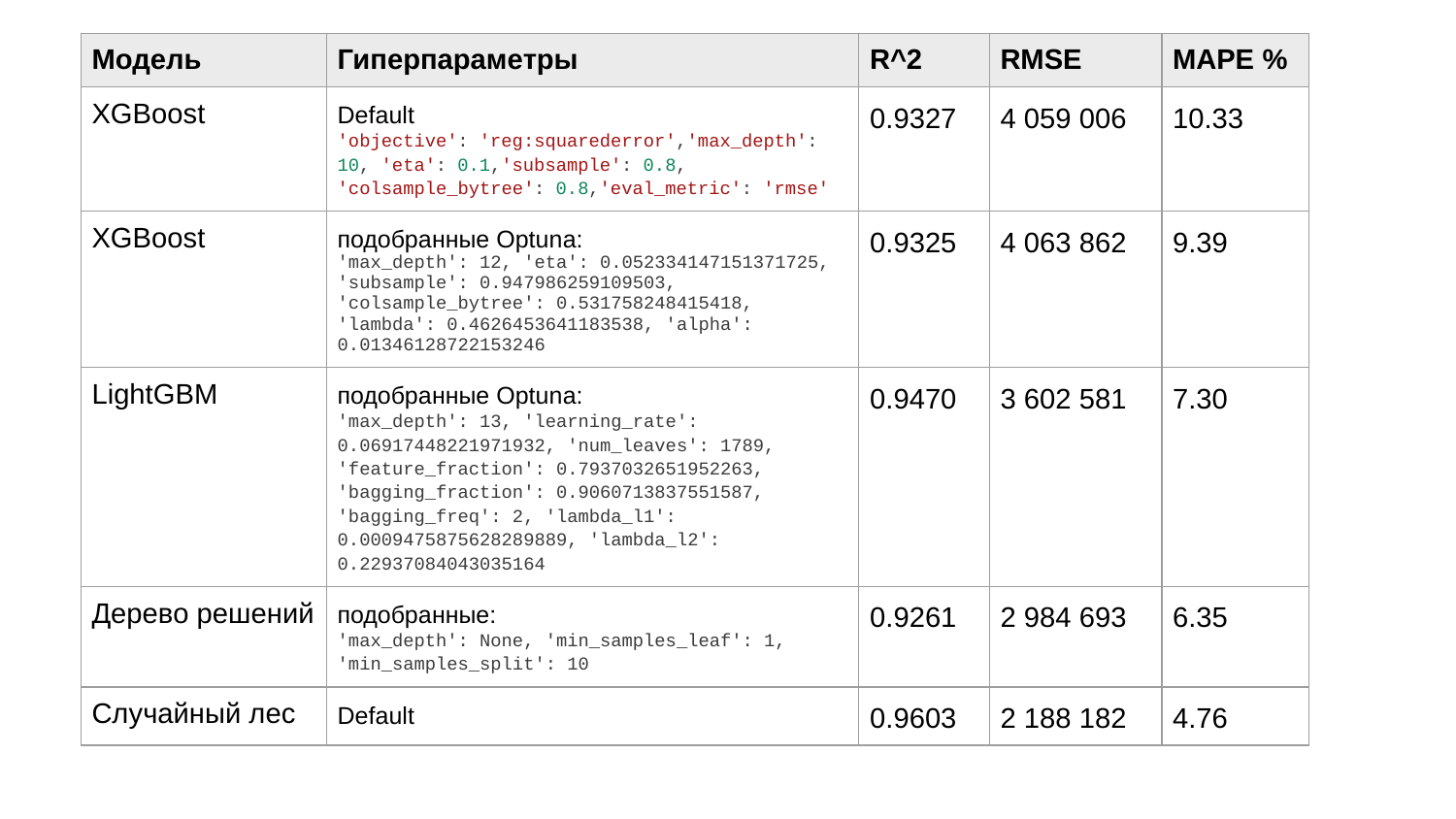

| Модель | Гиперпараметры | R^2 | RMSE | MAPE % |
| --- | --- | --- | --- | --- |
| XGBoost | Default 'objective': 'reg:squarederror','max\_depth': 10, 'eta': 0.1,'subsample': 0.8, 'colsample\_bytree': 0.8,'eval\_metric': 'rmse' | 0.9327 | 4 059 006 | 10.33 |
| XGBoost | подобранные Optuna: 'max\_depth': 12, 'eta': 0.052334147151371725, 'subsample': 0.947986259109503, 'colsample\_bytree': 0.531758248415418, 'lambda': 0.4626453641183538, 'alpha': 0.01346128722153246 | 0.9325 | 4 063 862 | 9.39 |
| LightGBM | подобранные Optuna: 'max\_depth': 13, 'learning\_rate': 0.06917448221971932, 'num\_leaves': 1789, 'feature\_fraction': 0.7937032651952263, 'bagging\_fraction': 0.9060713837551587, 'bagging\_freq': 2, 'lambda\_l1': 0.0009475875628289889, 'lambda\_l2': 0.22937084043035164 | 0.9470 | 3 602 581 | 7.30 |
| Дерево решений | подобранные: 'max\_depth': None, 'min\_samples\_leaf': 1, 'min\_samples\_split': 10 | 0.9261 | 2 984 693 | 6.35 |
| Случайный лес | Default | 0.9603 | 2 188 182 | 4.76 |
|  |
| --- |
#